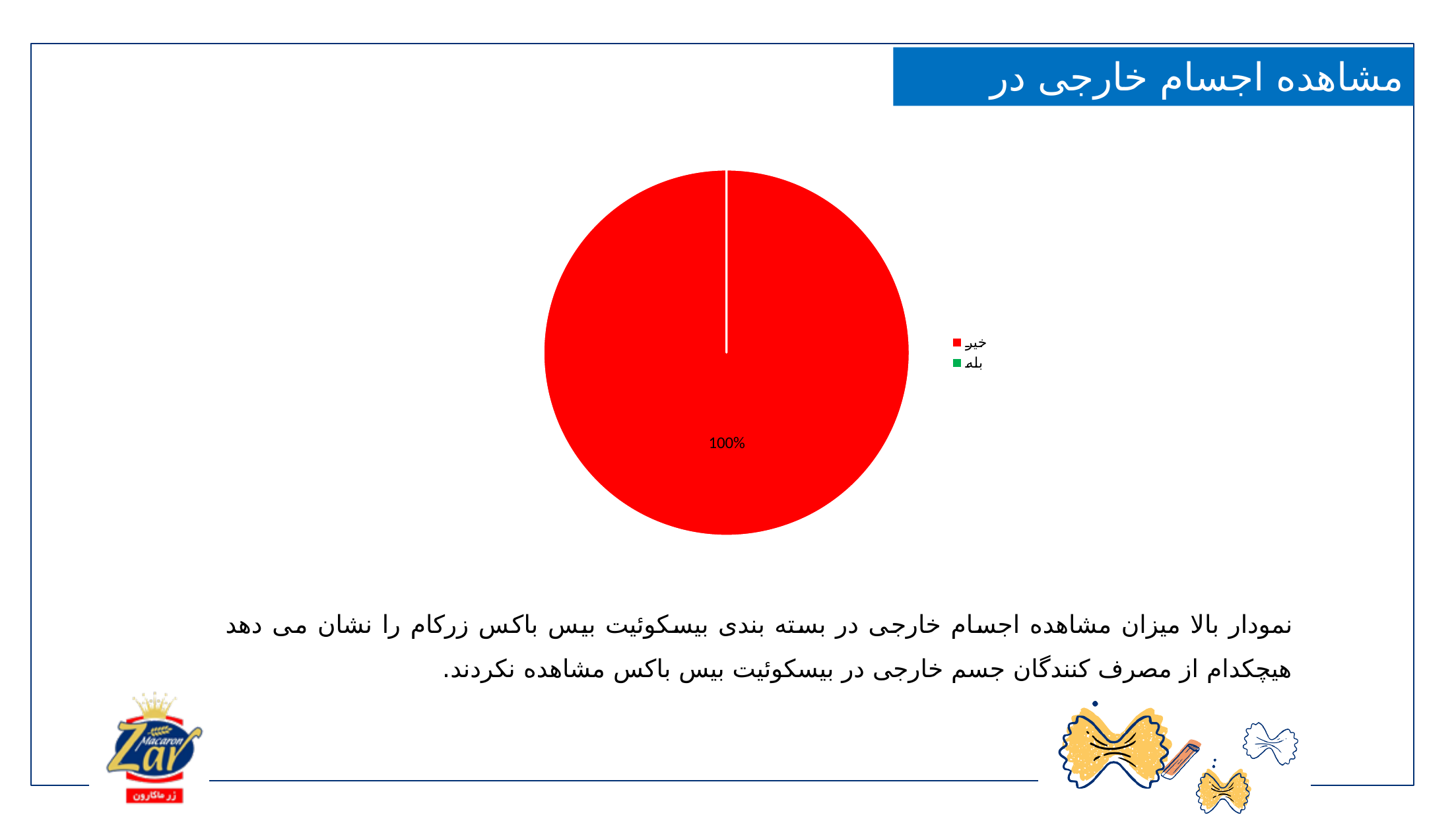

مشاهده اجسام خارجی در بسته بندی

### Chart

| Category |  |
|---|---|
| خیر | 0.5 |
| بله | 0.0 |
نمودار بالا میزان مشاهده اجسام خارجی در بسته بندی بیسکوئیت بیس باکس زرکام را نشان می دهد هیچکدام از مصرف کنندگان جسم خارجی در بیسکوئیت بیس باکس مشاهده نکردند.